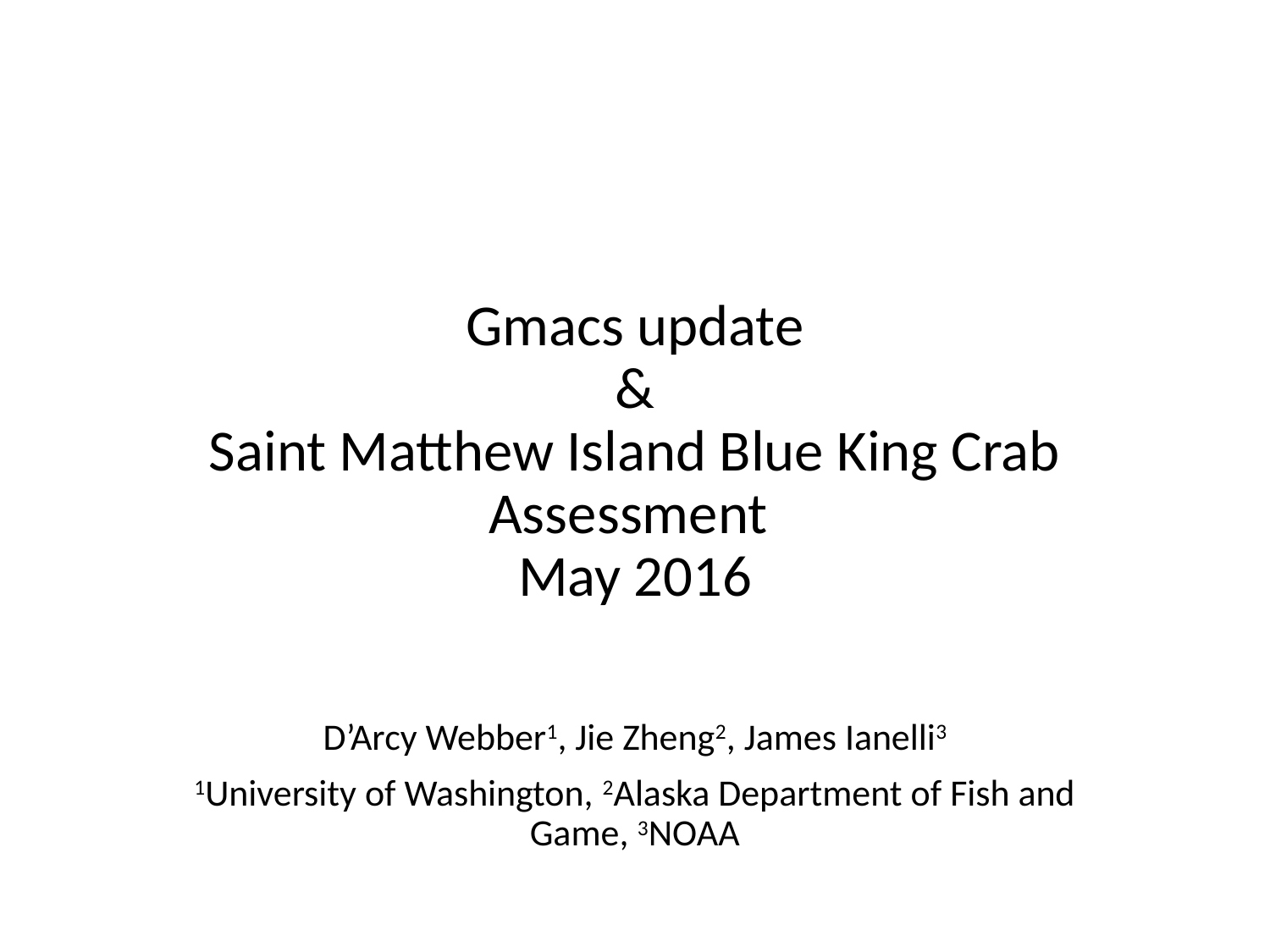

# Gmacs update & Saint Matthew Island Blue King Crab Assessment May 2016
D’Arcy Webber1, Jie Zheng2, James Ianelli3
1University of Washington, 2Alaska Department of Fish and Game, 3NOAA